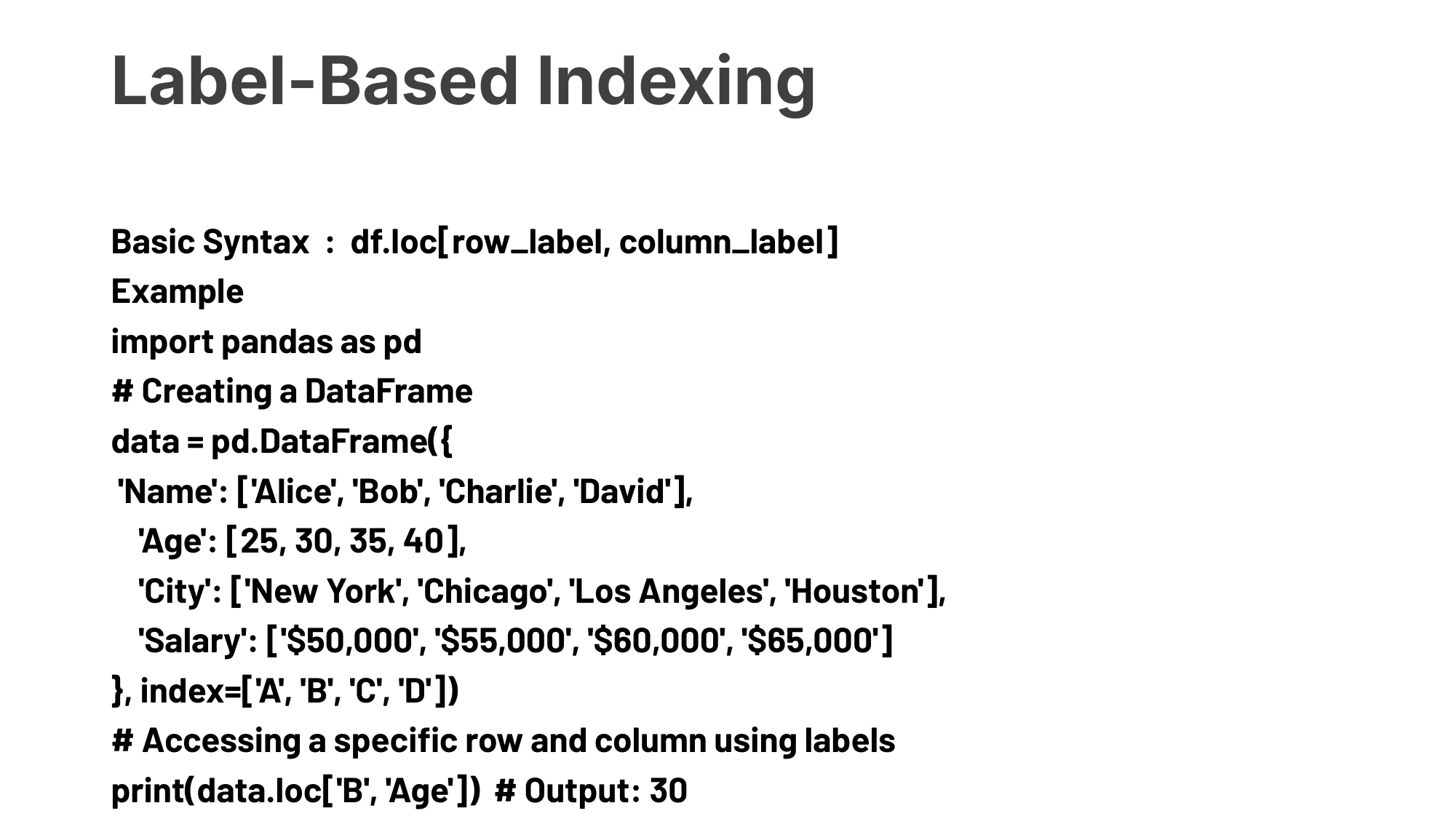

# Label-Based Indexing
Basic Syntax  :  df.loc[row_label, column_label]
Example
import pandas as pd
# Creating a DataFrame
data = pd.DataFrame({
 'Name': ['Alice', 'Bob', 'Charlie', 'David'],
    'Age': [25, 30, 35, 40],
    'City': ['New York', 'Chicago', 'Los Angeles', 'Houston'],
    'Salary': ['$50,000', '$55,000', '$60,000', '$65,000']
}, index=['A', 'B', 'C', 'D'])
# Accessing a specific row and column using labels
print(data.loc['B', 'Age'])  # Output: 30